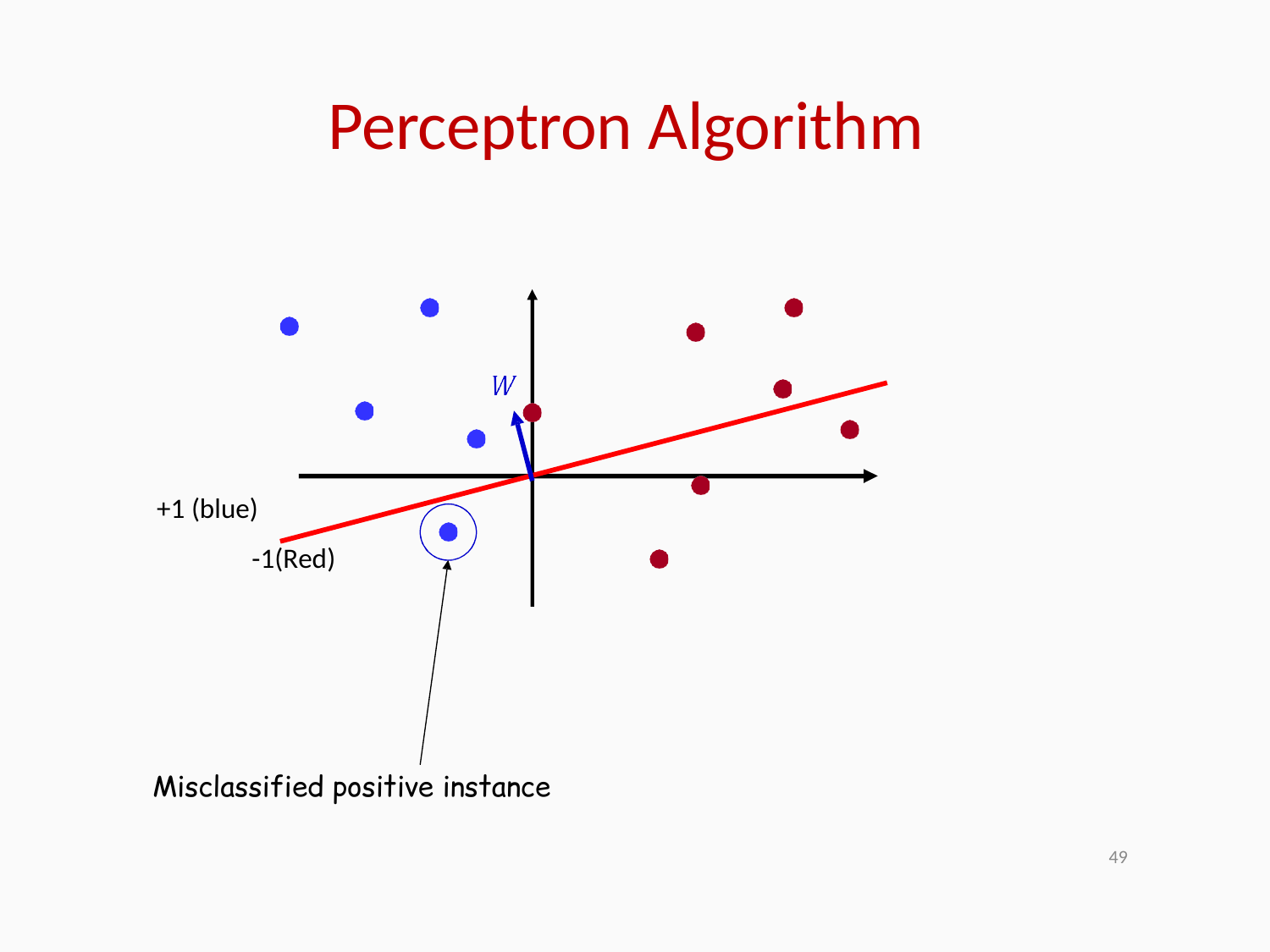

# Perceptron Algorithm

+1 (blue)
-1(Red)
Misclassified positive instance
49